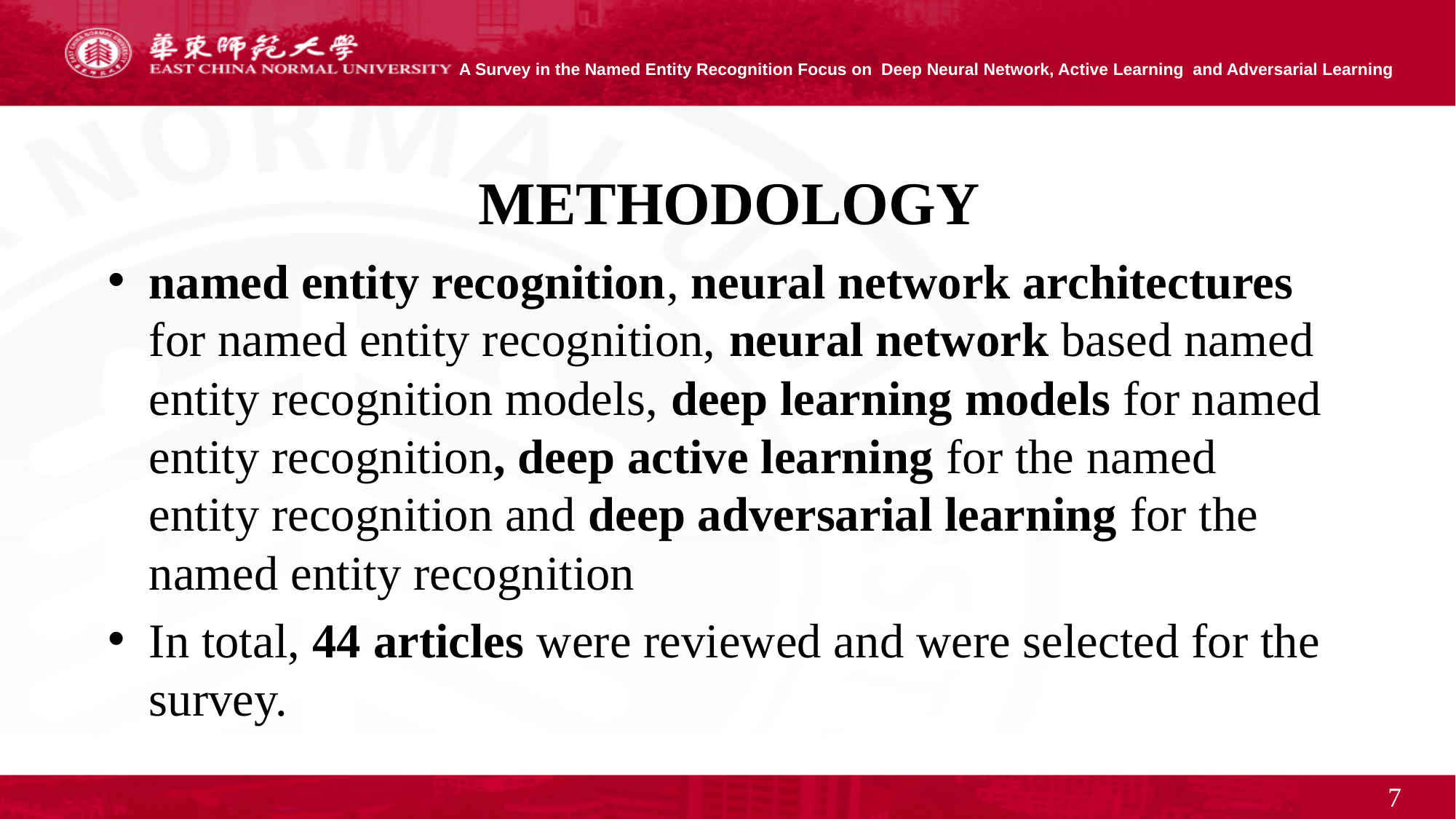

# METHODOLOGY
named entity recognition, neural network architectures for named entity recognition, neural network based named entity recognition models, deep learning models for named entity recognition, deep active learning for the named entity recognition and deep adversarial learning for the named entity recognition
In total, 44 articles were reviewed and were selected for the survey.
7